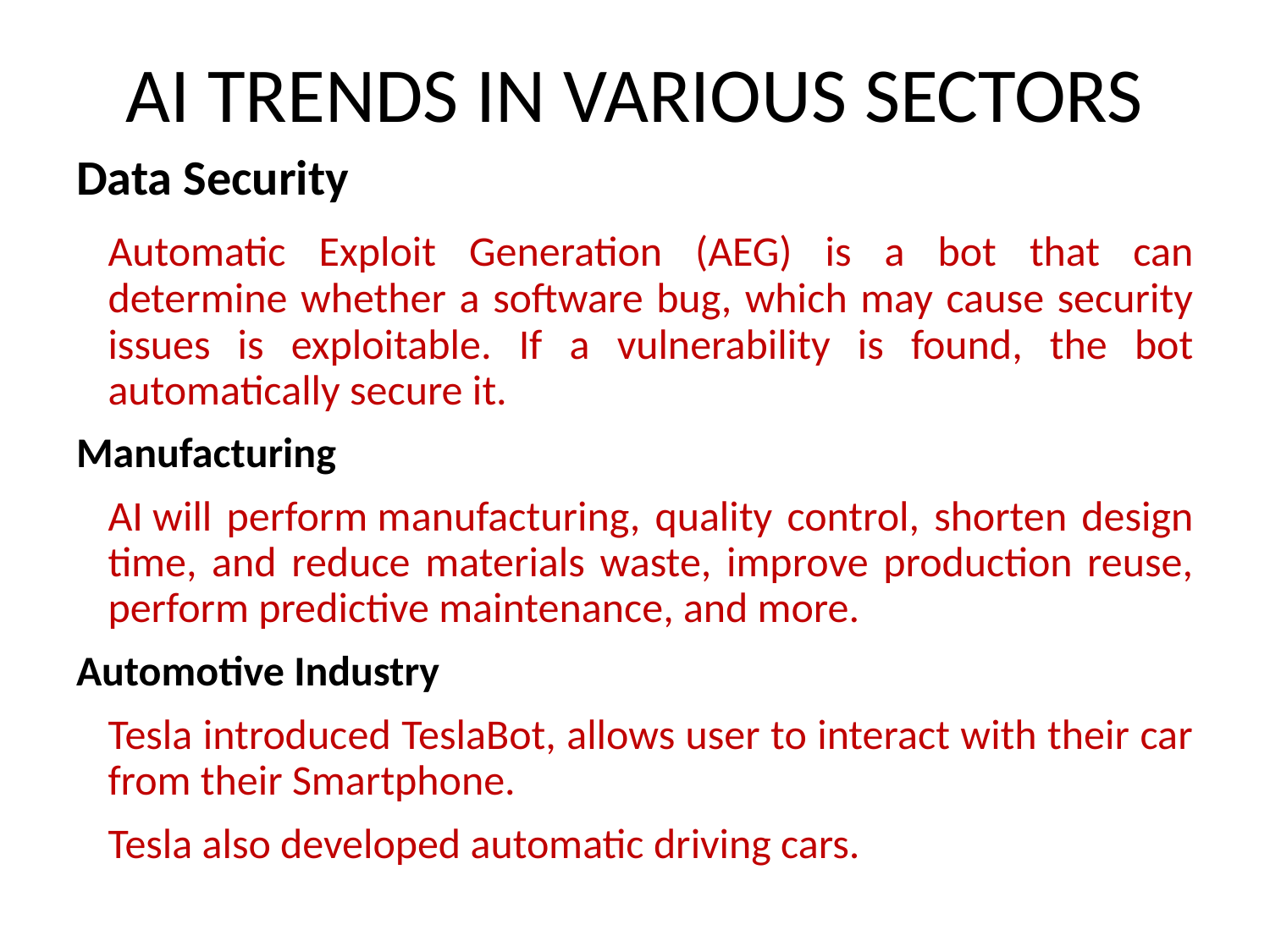

# AI TRENDS IN VARIOUS SECTORS
Data Security
	Automatic Exploit Generation (AEG) is a bot that can determine whether a software bug, which may cause security issues is exploitable. If a vulnerability is found, the bot automatically secure it.
Manufacturing
	AI will perform manufacturing, quality control, shorten design time, and reduce materials waste, improve production reuse, perform predictive maintenance, and more.
Automotive Industry
	Tesla introduced TeslaBot, allows user to interact with their car from their Smartphone.
	Tesla also developed automatic driving cars.